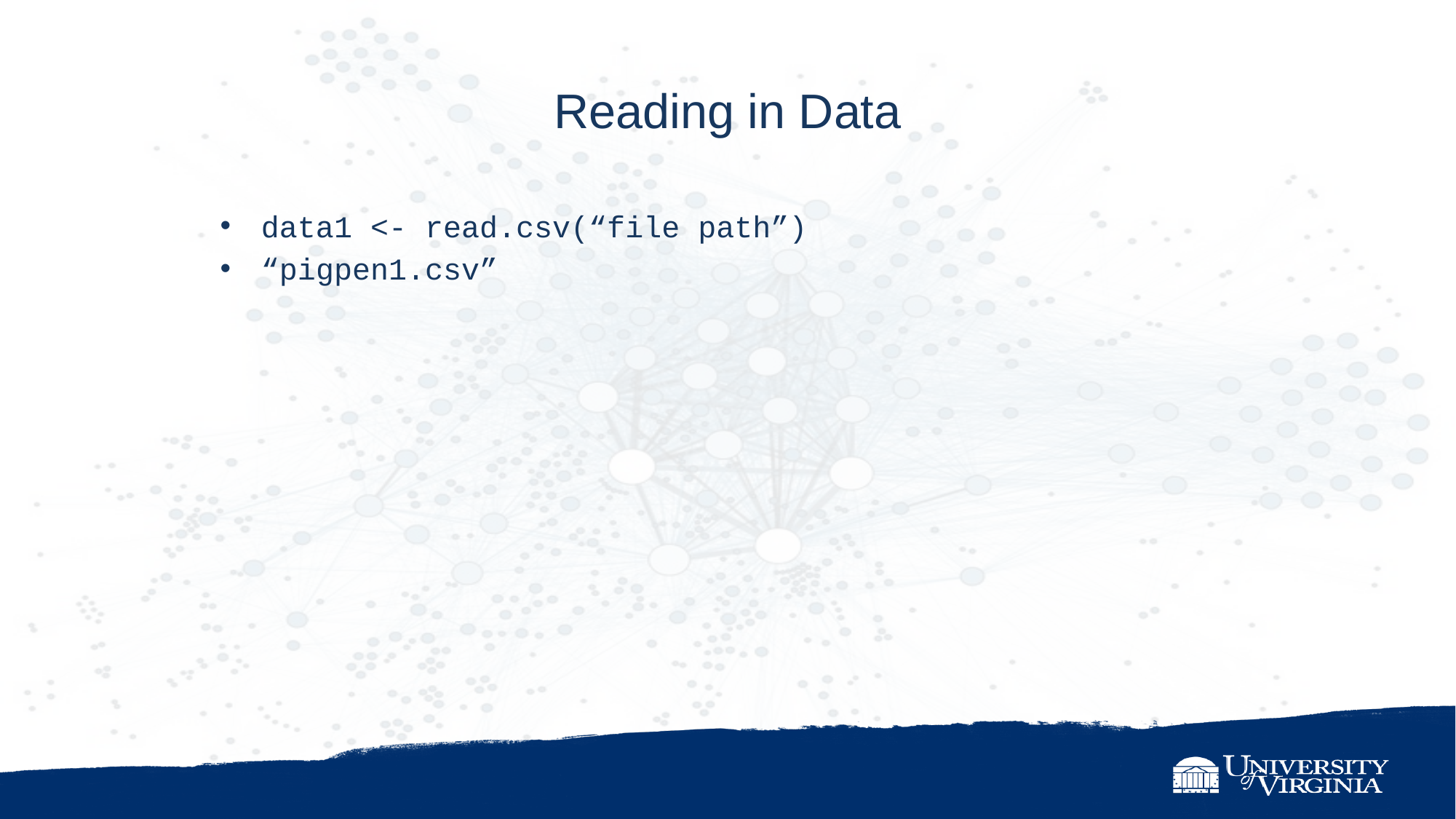

Reading in Data
data1 <- read.csv(“file path”)
“pigpen1.csv”